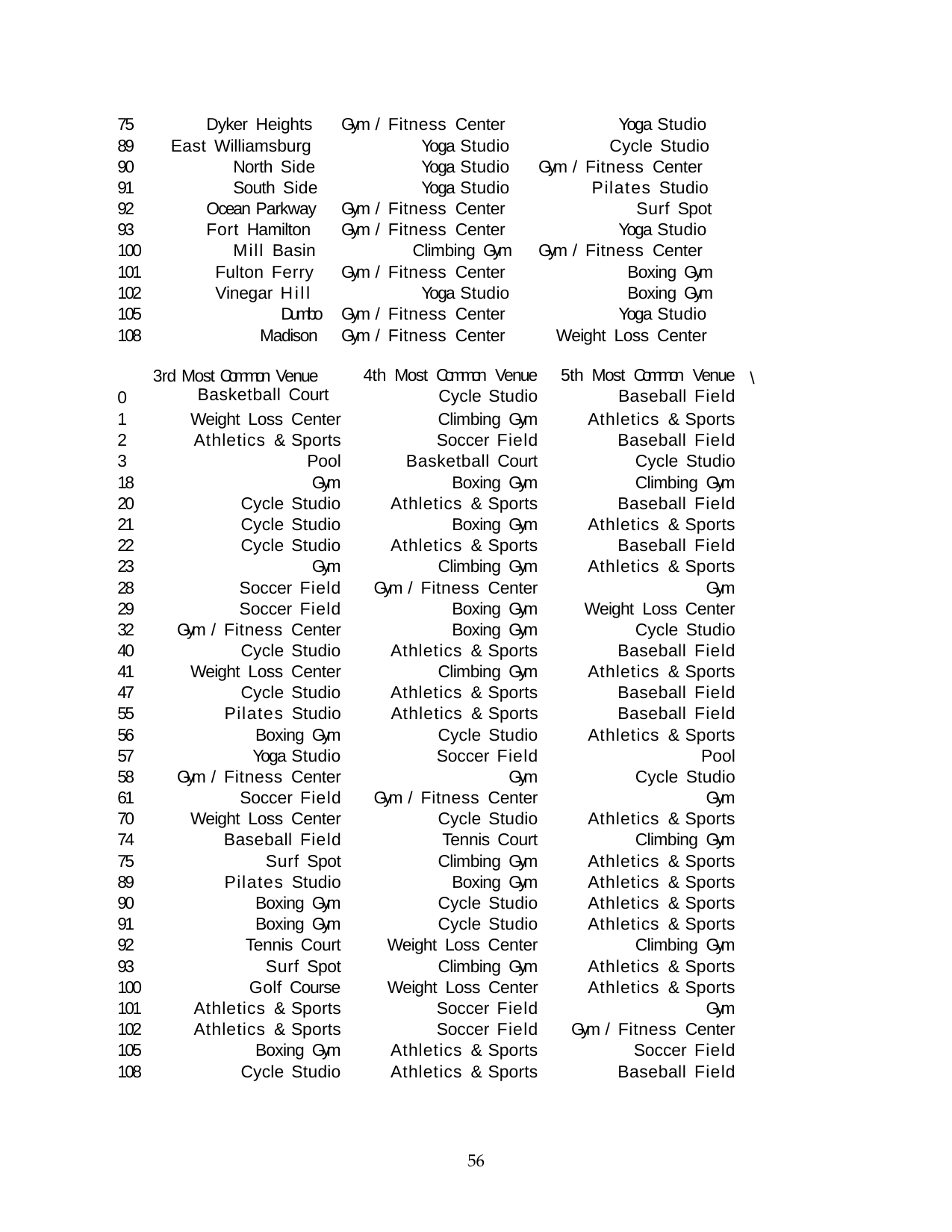

| 75 | Dyker Heights | Gym / Fitness Center | Yoga Studio |
| --- | --- | --- | --- |
| 89 | East Williamsburg | Yoga Studio | Cycle Studio |
| 90 | North Side | Yoga Studio | Gym / Fitness Center |
| 91 | South Side | Yoga Studio | Pilates Studio |
| 92 | Ocean Parkway | Gym / Fitness Center | Surf Spot |
| 93 | Fort Hamilton | Gym / Fitness Center | Yoga Studio |
| 100 | Mill Basin | Climbing Gym | Gym / Fitness Center |
| 101 | Fulton Ferry | Gym / Fitness Center | Boxing Gym |
| 102 | Vinegar Hill | Yoga Studio | Boxing Gym |
| 105 | Dumbo | Gym / Fitness Center | Yoga Studio |
| 108 | Madison | Gym / Fitness Center | Weight Loss Center |
| 0 | 3rd Most Common Venue Basketball Court | 4th Most Common Venue Cycle Studio | 5th Most Common Venue Baseball Field |
| 1 | Weight Loss Center | Climbing Gym | Athletics & Sports |
| 2 | Athletics & Sports | Soccer Field | Baseball Field |
| 3 | Pool | Basketball Court | Cycle Studio |
| 18 | Gym | Boxing Gym | Climbing Gym |
| 20 | Cycle Studio | Athletics & Sports | Baseball Field |
| 21 | Cycle Studio | Boxing Gym | Athletics & Sports |
| 22 | Cycle Studio | Athletics & Sports | Baseball Field |
| 23 | Gym | Climbing Gym | Athletics & Sports |
| 28 | Soccer Field | Gym / Fitness Center | Gym |
| 29 | Soccer Field | Boxing Gym | Weight Loss Center |
| 32 | Gym / Fitness Center | Boxing Gym | Cycle Studio |
| 40 | Cycle Studio | Athletics & Sports | Baseball Field |
| 41 | Weight Loss Center | Climbing Gym | Athletics & Sports |
| 47 | Cycle Studio | Athletics & Sports | Baseball Field |
| 55 | Pilates Studio | Athletics & Sports | Baseball Field |
| 56 | Boxing Gym | Cycle Studio | Athletics & Sports |
| 57 | Yoga Studio | Soccer Field | Pool |
| 58 | Gym / Fitness Center | Gym | Cycle Studio |
| 61 | Soccer Field | Gym / Fitness Center | Gym |
| 70 | Weight Loss Center | Cycle Studio | Athletics & Sports |
| 74 | Baseball Field | Tennis Court | Climbing Gym |
| 75 | Surf Spot | Climbing Gym | Athletics & Sports |
| 89 | Pilates Studio | Boxing Gym | Athletics & Sports |
| 90 | Boxing Gym | Cycle Studio | Athletics & Sports |
| 91 | Boxing Gym | Cycle Studio | Athletics & Sports |
| 92 | Tennis Court | Weight Loss Center | Climbing Gym |
| 93 | Surf Spot | Climbing Gym | Athletics & Sports |
| 100 | Golf Course | Weight Loss Center | Athletics & Sports |
| 101 | Athletics & Sports | Soccer Field | Gym |
| 102 | Athletics & Sports | Soccer Field | Gym / Fitness Center |
| 105 | Boxing Gym | Athletics & Sports | Soccer Field |
| 108 | Cycle Studio | Athletics & Sports | Baseball Field |
\
56